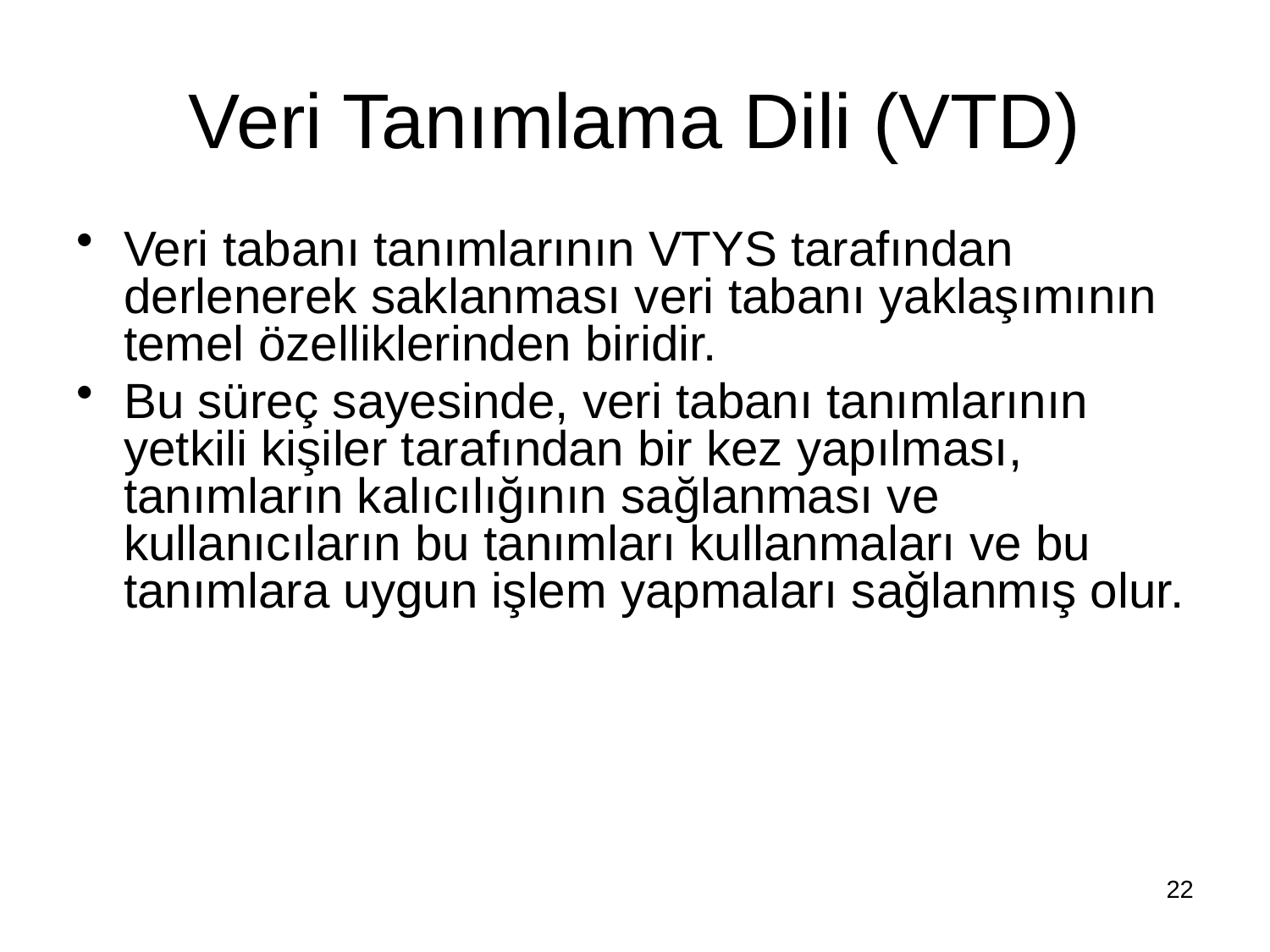

# Veri Tanımlama Dili (VTD)
Veri tabanı tanımlarının VTYS tarafından derlenerek saklanması veri tabanı yaklaşımının temel özelliklerinden biridir.
Bu süreç sayesinde, veri tabanı tanımlarının yetkili kişiler tarafından bir kez yapılması, tanımların kalıcılığının sağlanması ve kullanıcıların bu tanımları kullanmaları ve bu tanımlara uygun işlem yapmaları sağlanmış olur.
22